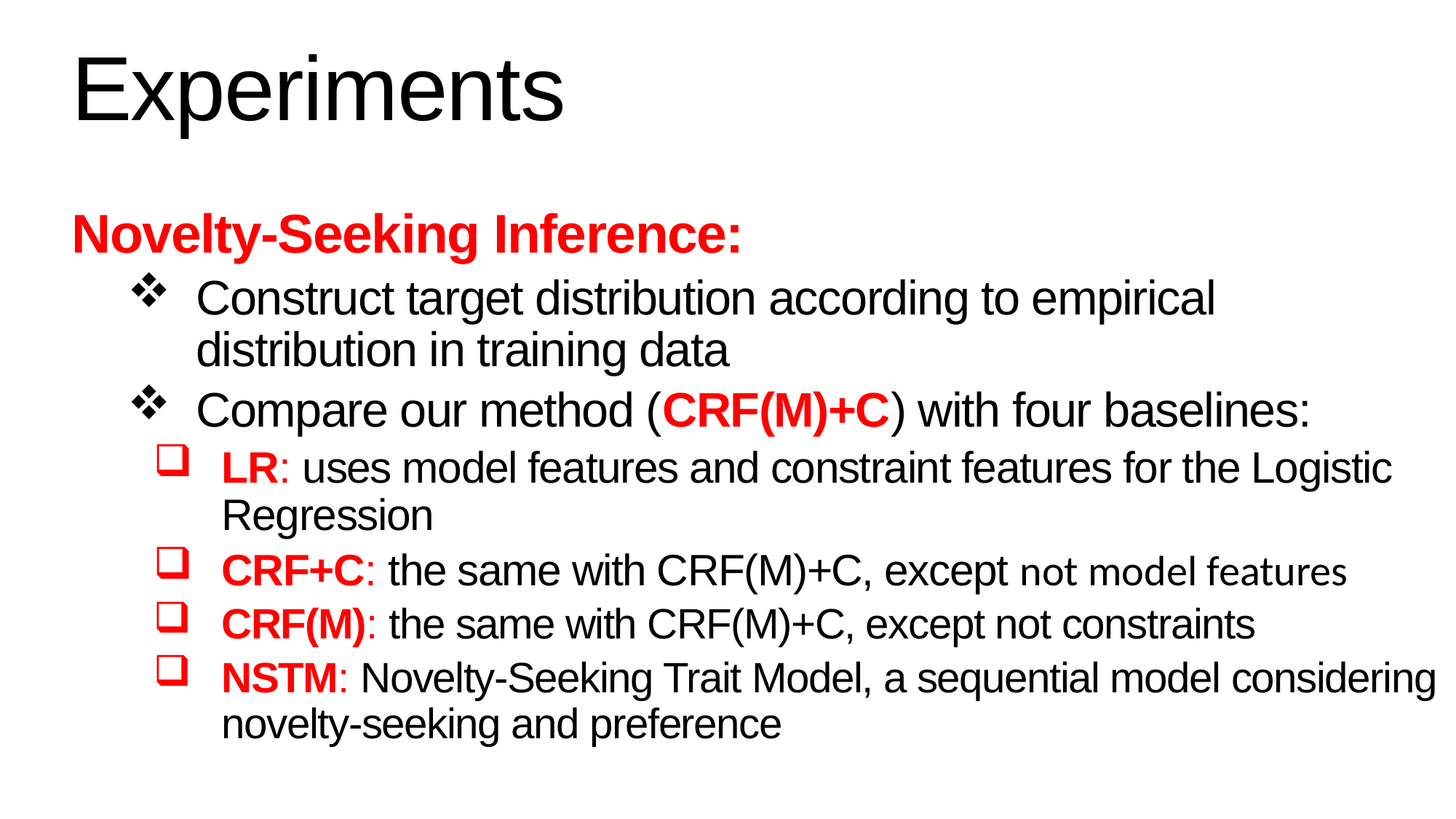

Experiments
Novelty-Seeking Inference:
Construct target distribution according to empirical distribution in training data
Compare our method (CRF(M)+C) with four baselines:
LR: uses model features and constraint features for the Logistic Regression
CRF+C: the same with CRF(M)+C, except not model features
CRF(M): the same with CRF(M)+C, except not constraints
NSTM: Novelty-Seeking Trait Model, a sequential model considering novelty-seeking and preference